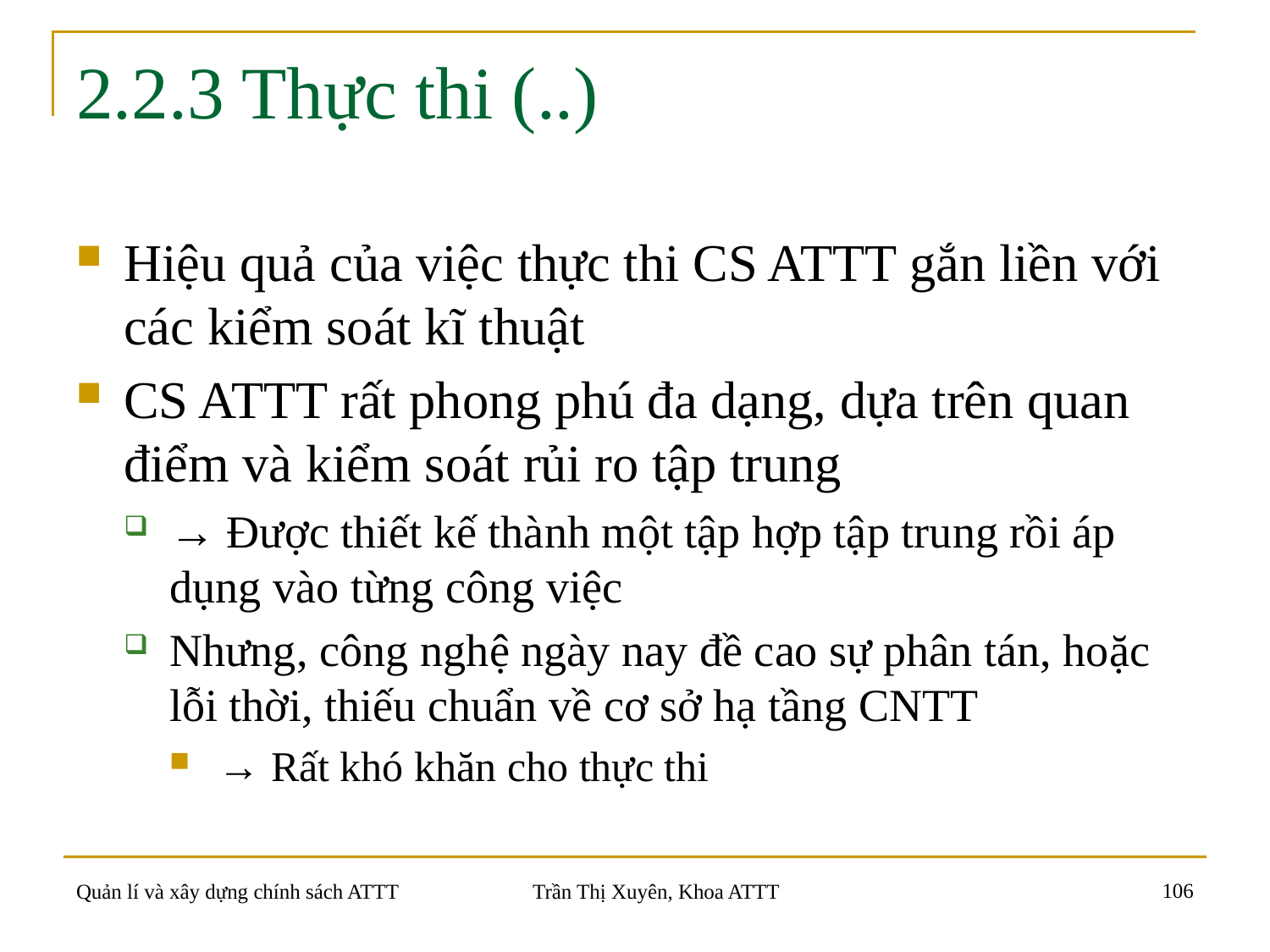

# 2.2.3 Thực thi (..)
Hiệu quả của việc thực thi CS ATTT gắn liền với các kiểm soát kĩ thuật
CS ATTT rất phong phú đa dạng, dựa trên quan điểm và kiểm soát rủi ro tập trung
→ Được thiết kế thành một tập hợp tập trung rồi áp dụng vào từng công việc
Nhưng, công nghệ ngày nay đề cao sự phân tán, hoặc lỗi thời, thiếu chuẩn về cơ sở hạ tầng CNTT
→ Rất khó khăn cho thực thi
106
Quản lí và xây dựng chính sách ATTT
Trần Thị Xuyên, Khoa ATTT